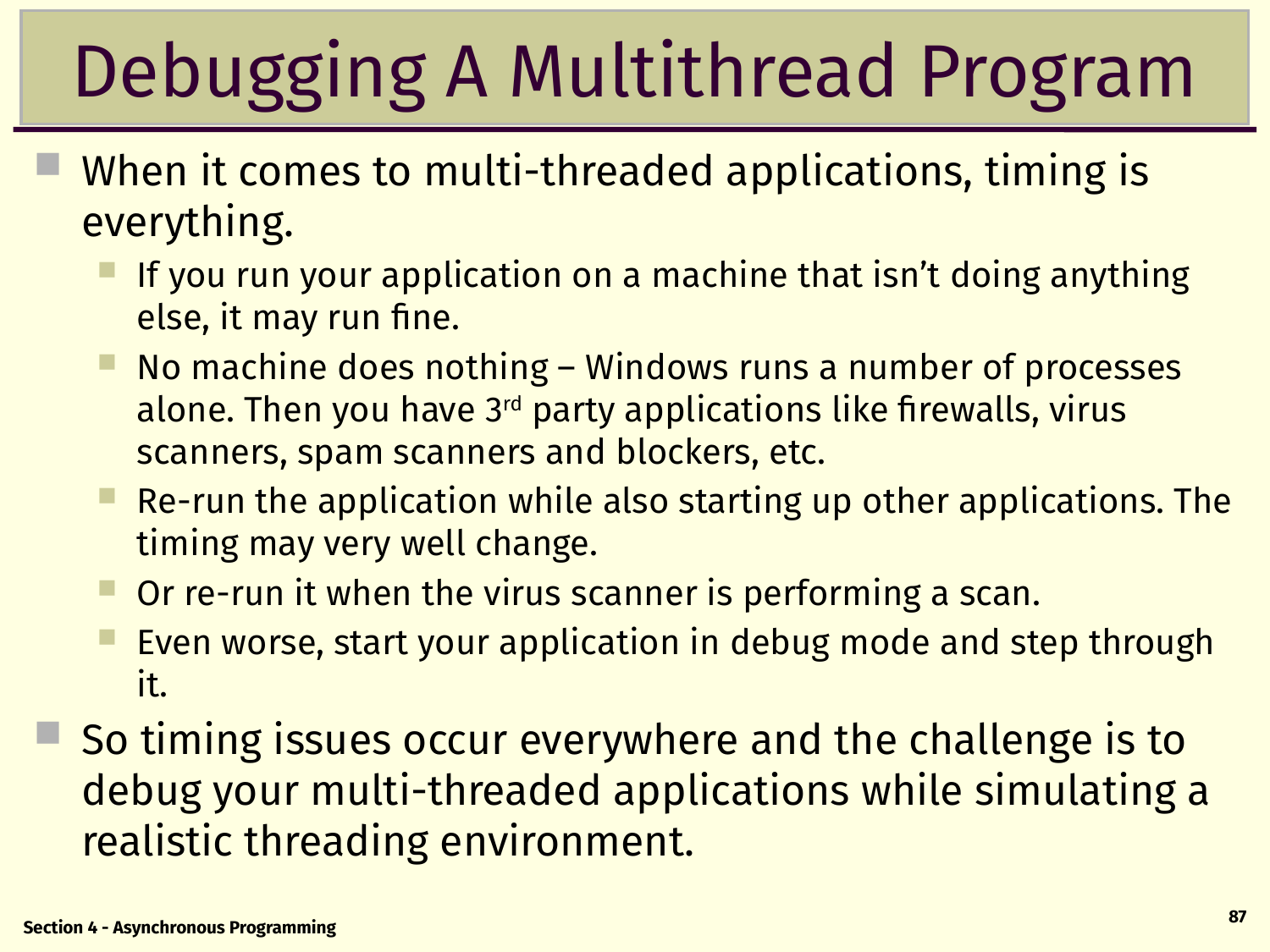

# Debugging A Multithread Program
When it comes to multi-threaded applications, timing is everything.
If you run your application on a machine that isn’t doing anything else, it may run fine.
No machine does nothing – Windows runs a number of processes alone. Then you have 3rd party applications like firewalls, virus scanners, spam scanners and blockers, etc.
Re-run the application while also starting up other applications. The timing may very well change.
Or re-run it when the virus scanner is performing a scan.
Even worse, start your application in debug mode and step through it.
So timing issues occur everywhere and the challenge is to debug your multi-threaded applications while simulating a realistic threading environment.
87
Section 4 - Asynchronous Programming